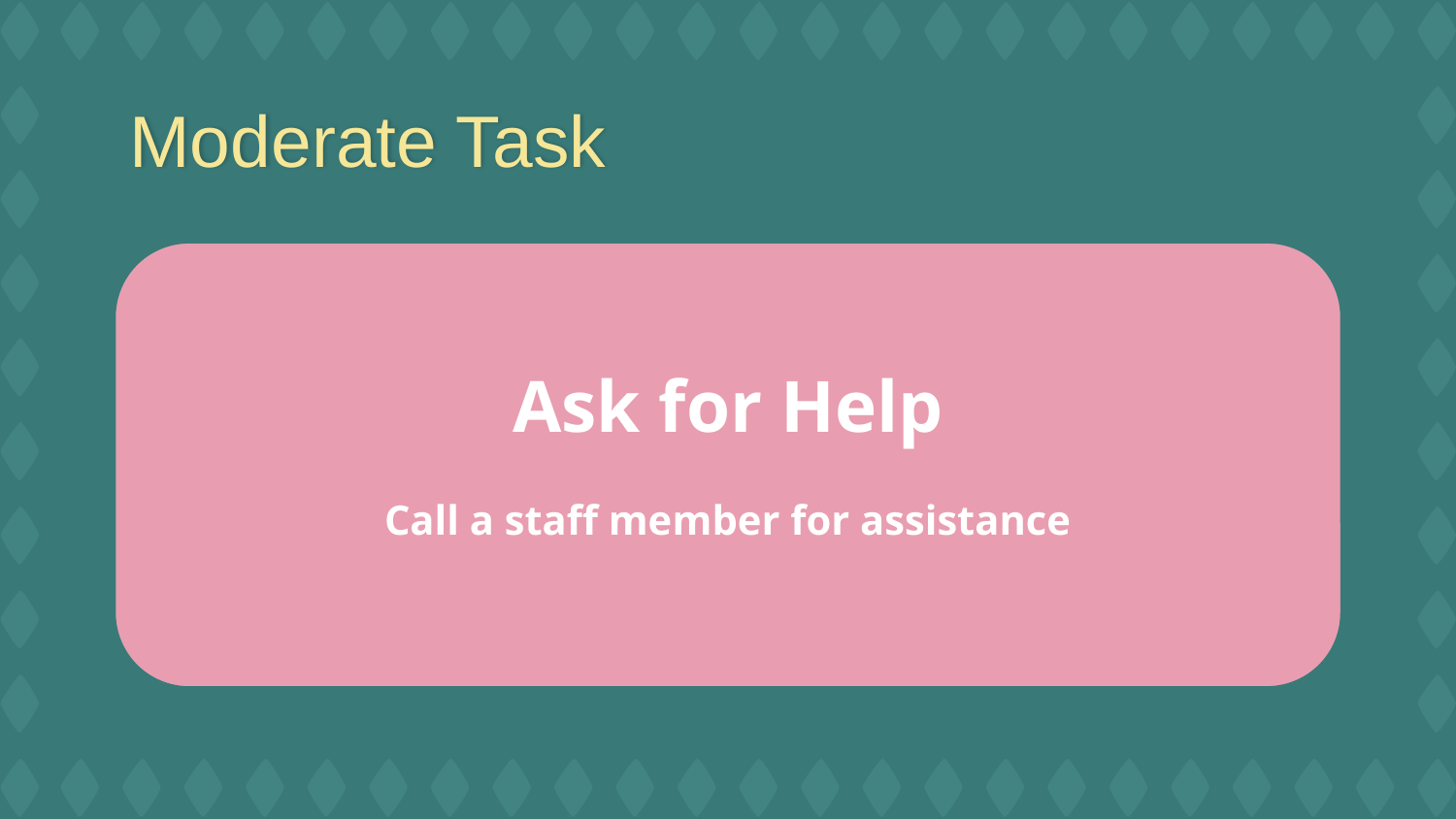

# Moderate Task

Ask for Help

Call a staff member for assistance